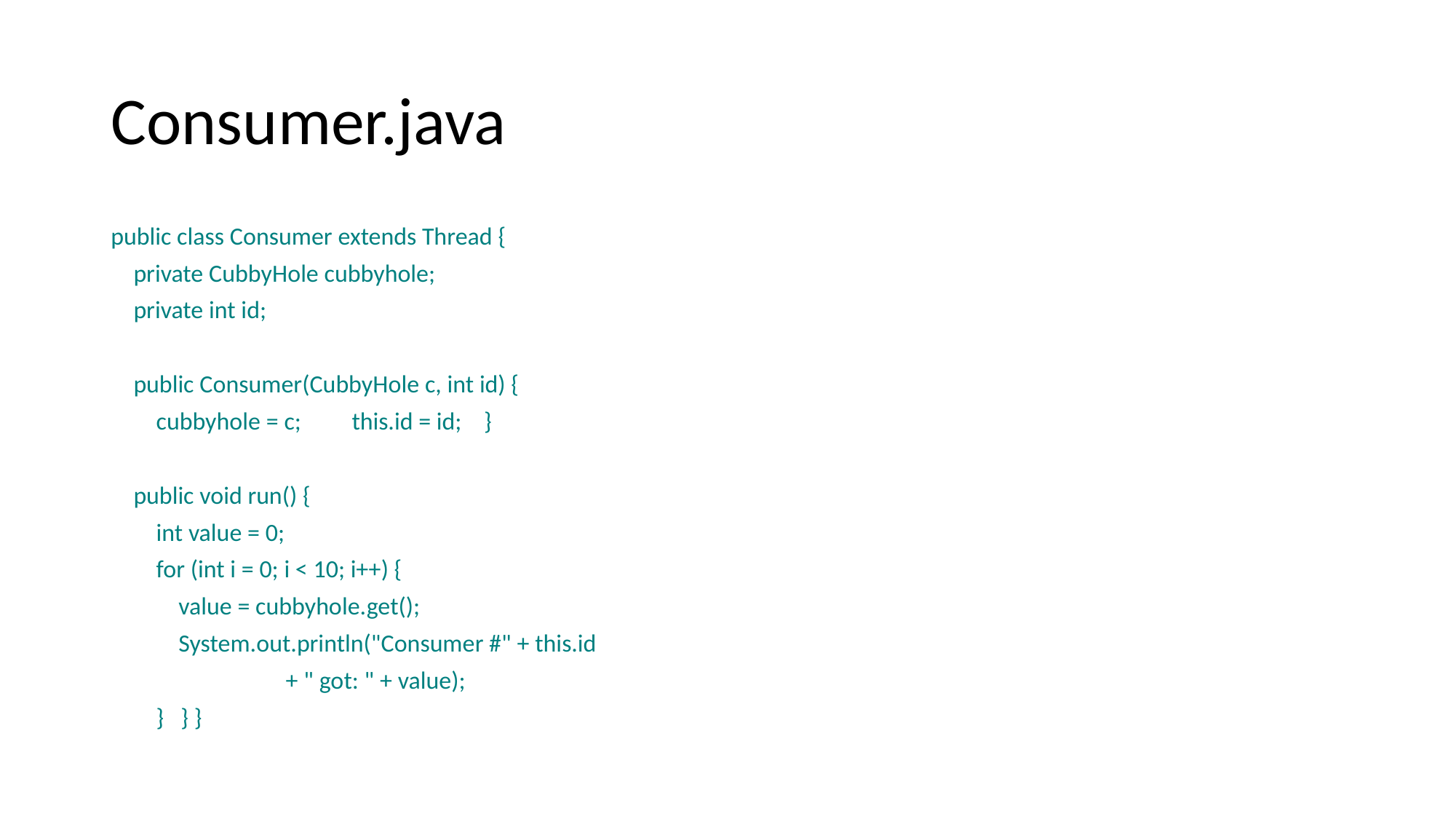

# Consumer.java
public class Consumer extends Thread {
    private CubbyHole cubbyhole;
    private int id;

    public Consumer(CubbyHole c, int id) {
        cubbyhole = c;         this.id = id;    }

    public void run() {
        int value = 0;
        for (int i = 0; i < 10; i++) {
            value = cubbyhole.get();
            System.out.println("Consumer #" + this.id
                               + " got: " + value);
        }   } }